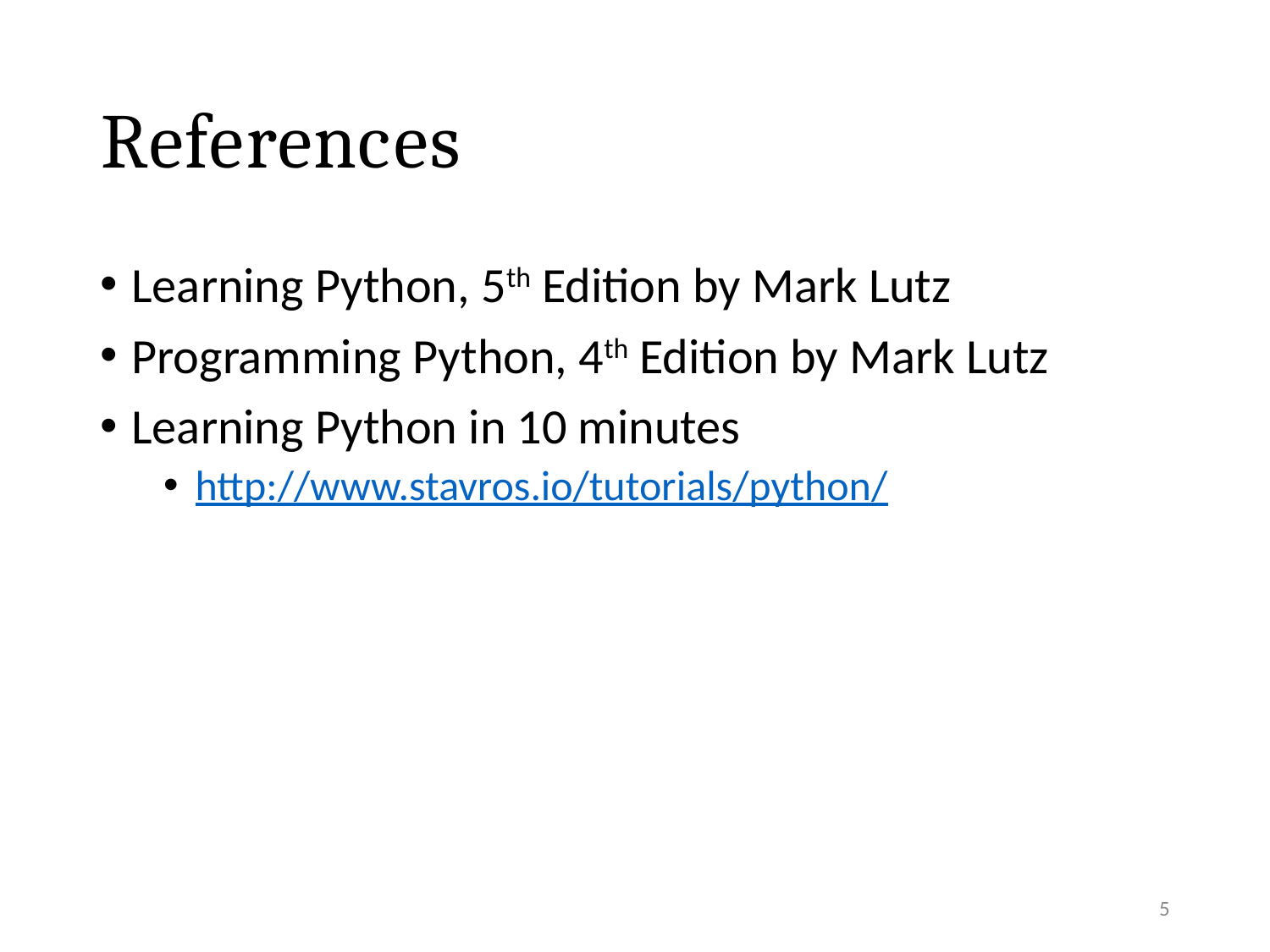

# References
Learning Python, 5th Edition by Mark Lutz
Programming Python, 4th Edition by Mark Lutz
Learning Python in 10 minutes
http://www.stavros.io/tutorials/python/

5